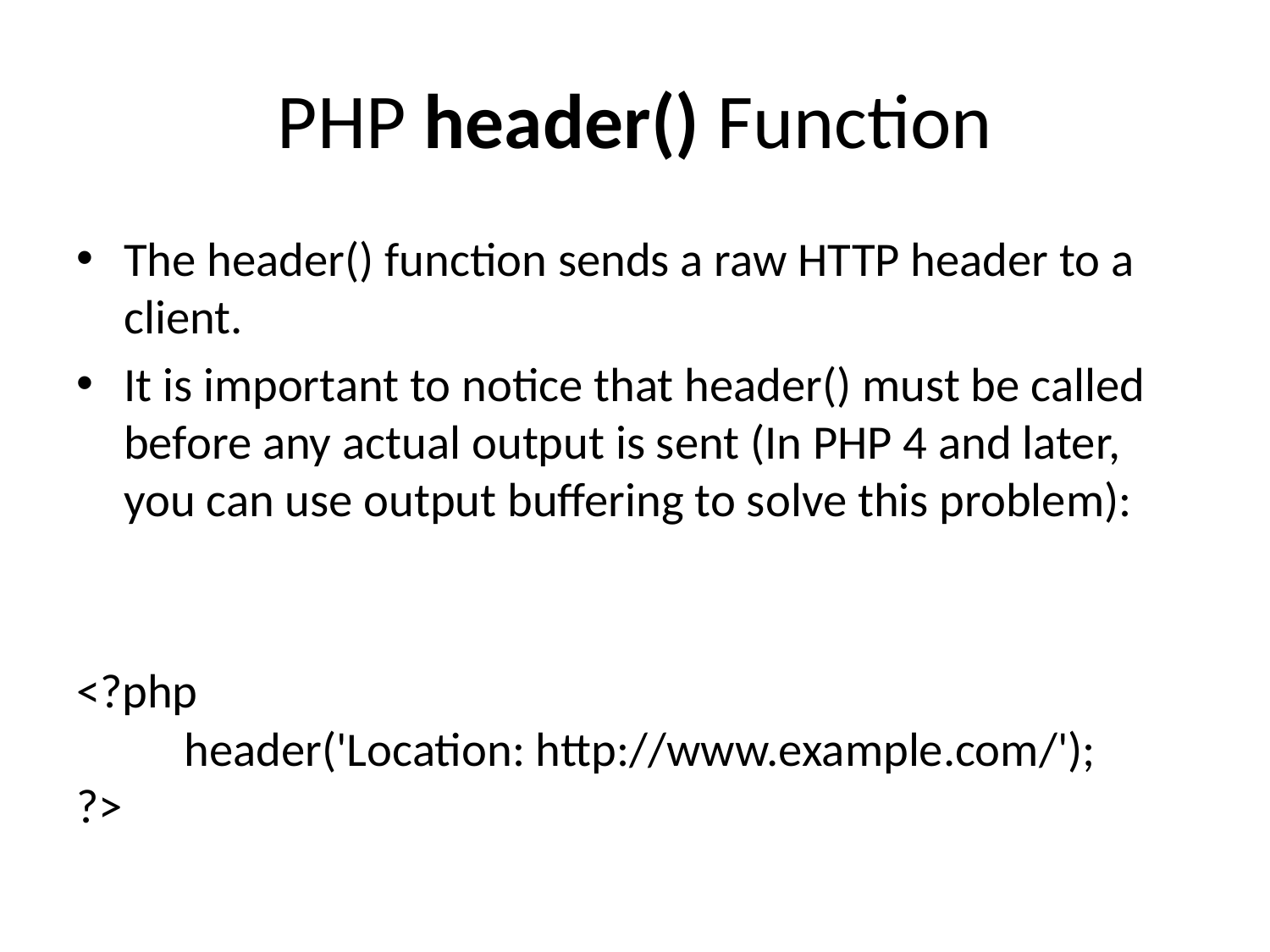

# PHP header() Function
The header() function sends a raw HTTP header to a client.
It is important to notice that header() must be called before any actual output is sent (In PHP 4 and later, you can use output buffering to solve this problem):

<?php
	header('Location: http://www.example.com/');
?>